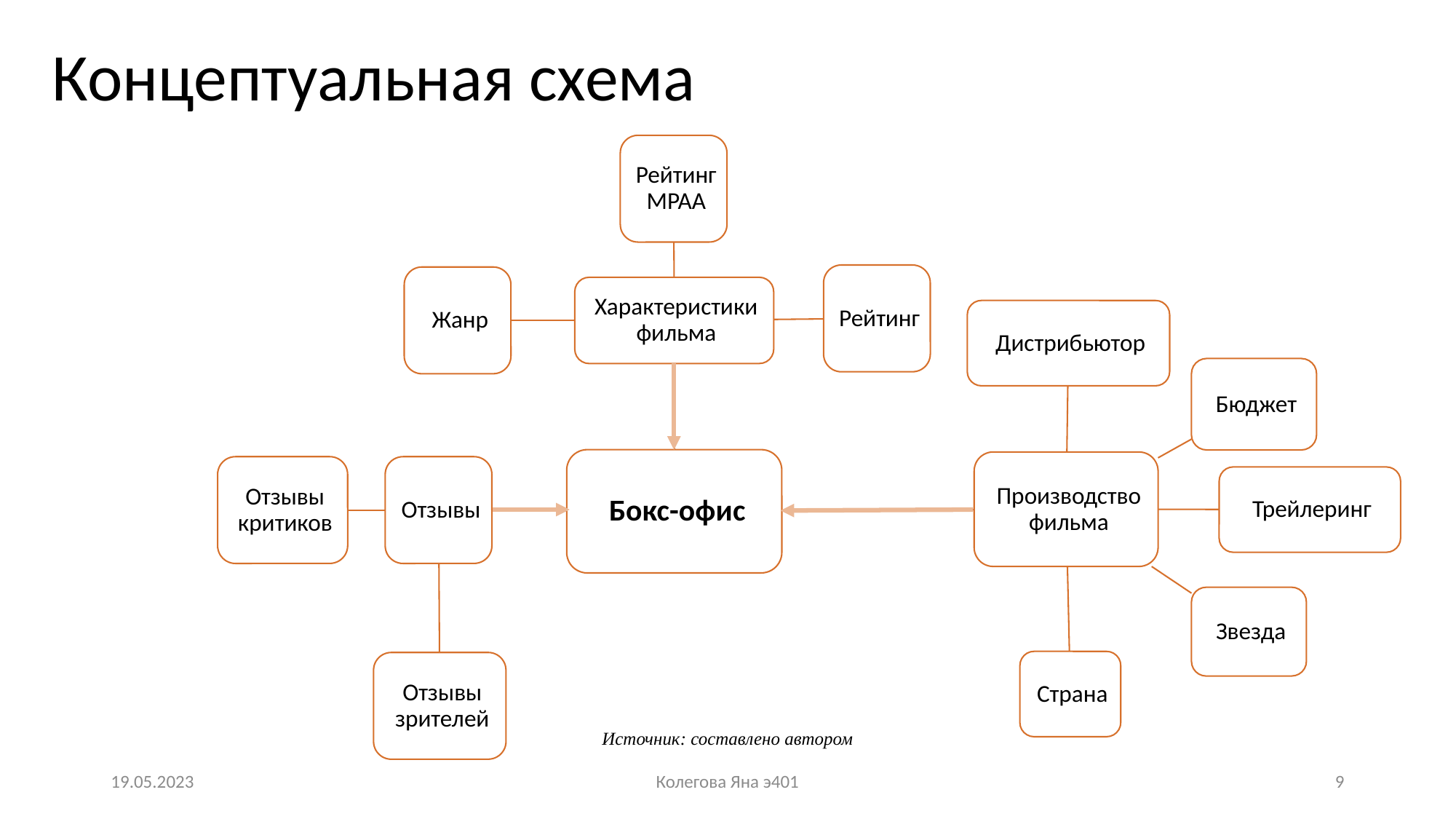

# Концептуальная схема
Бокс-офис
Характеристики фильма
Жанр
Рейтинг MPAA
Рейтинг
Производство фильма
Дистрибьютор
Бюджет
Трейлеринг
Звезда
Страна
Отзывы
Отзывы зрителей
Отзывы критиков
Источник: составлено автором
19.05.2023
Колегова Яна э401
9